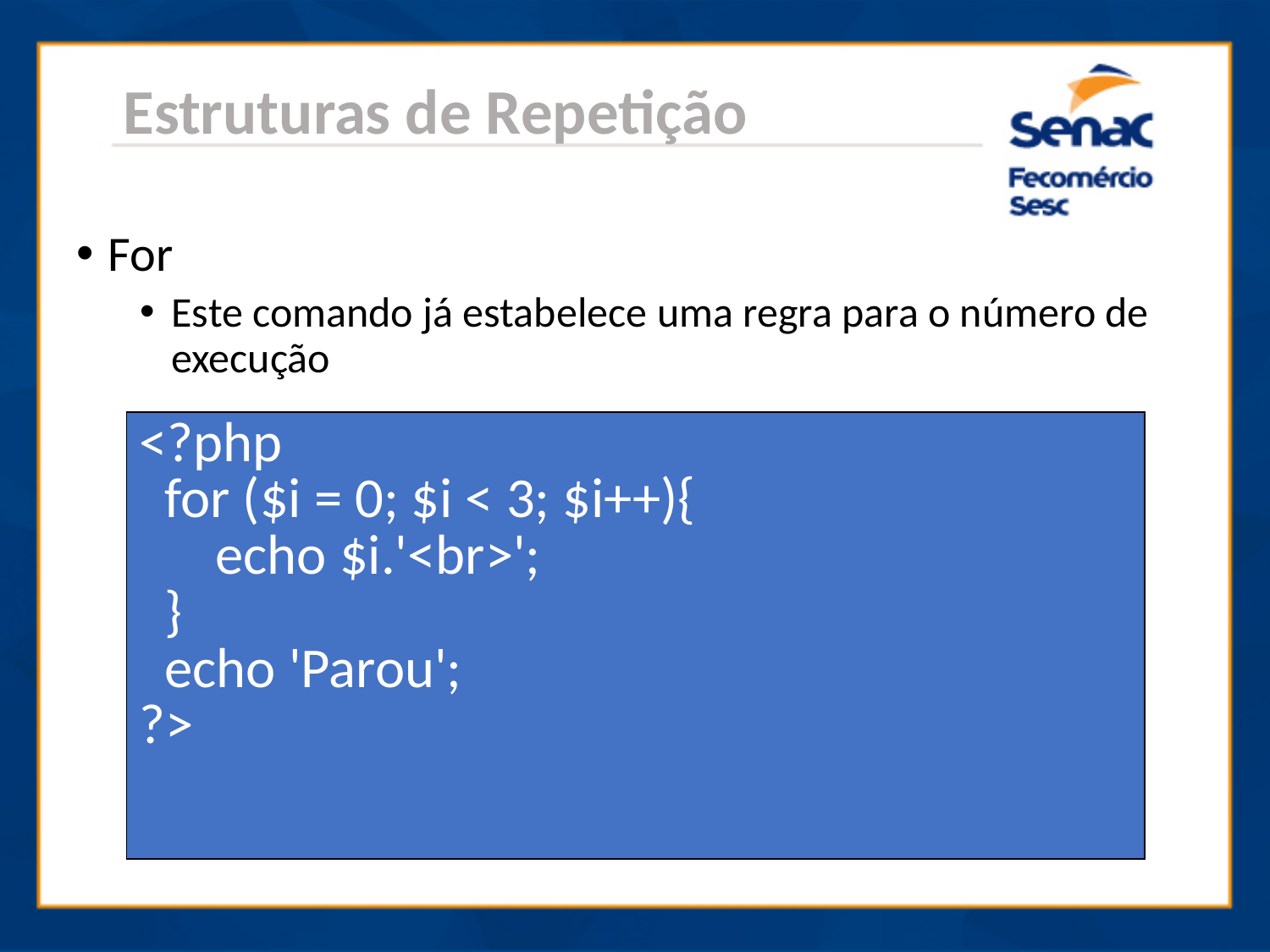

Estruturas de Repetição
For
Este comando já estabelece uma regra para o número de execução

| <?php for ($i = 0; $i < 3; $i++){ echo $i.'<br>'; } echo 'Parou'; ?> |
| --- |